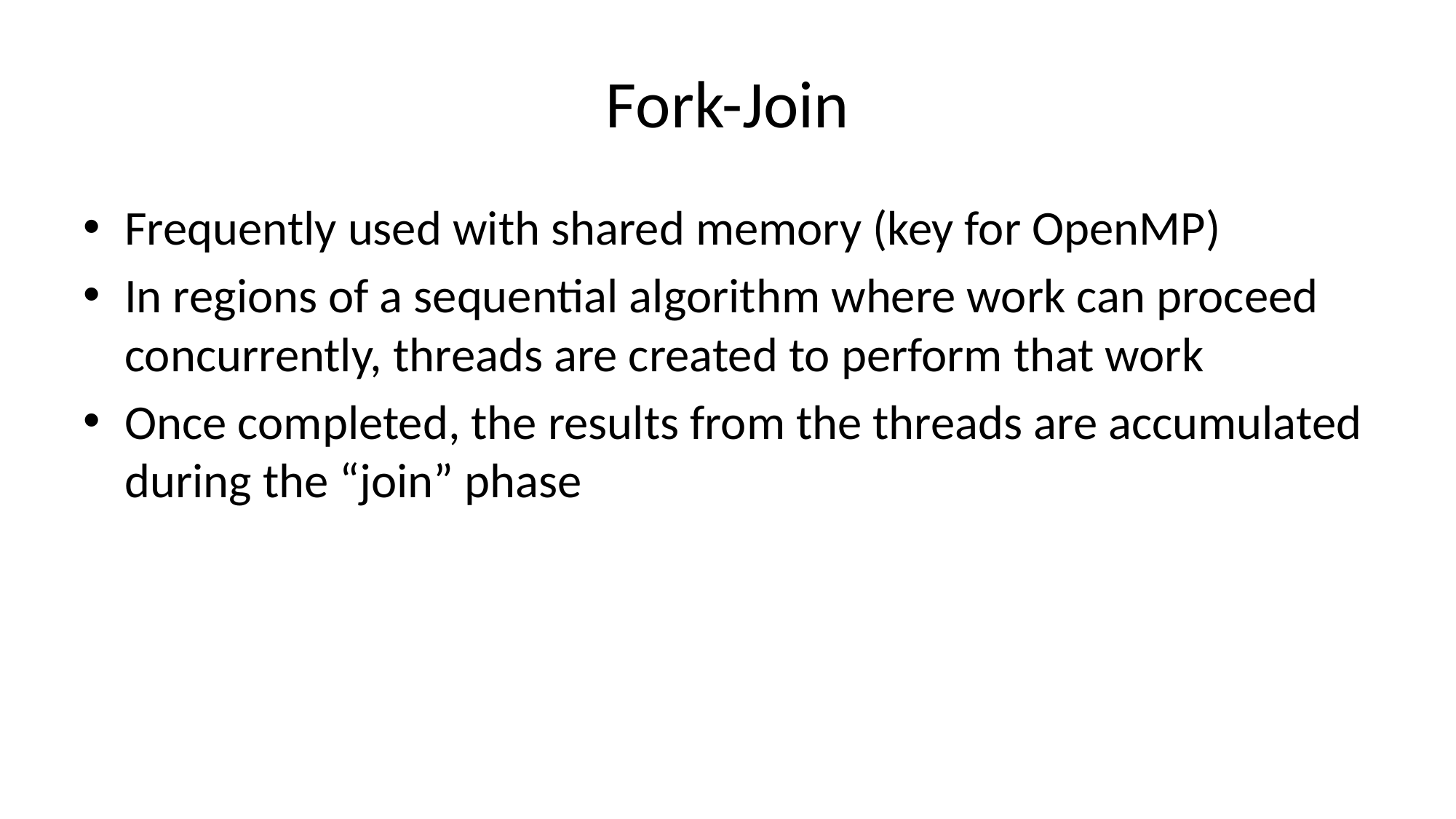

# Fork-Join
Frequently used with shared memory (key for OpenMP)
In regions of a sequential algorithm where work can proceed concurrently, threads are created to perform that work
Once completed, the results from the threads are accumulated during the “join” phase